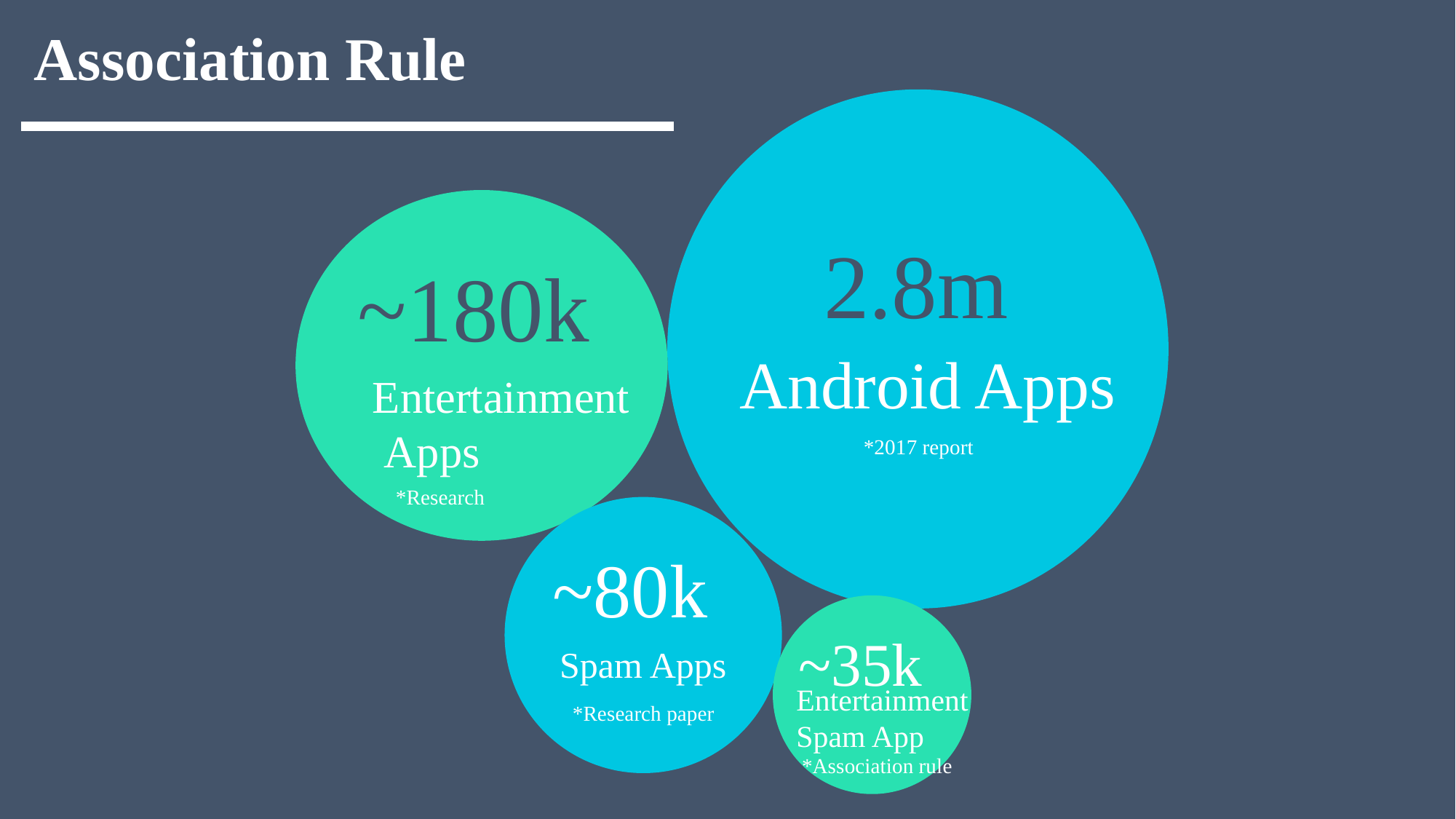

Association Rule

2.8m
~180k
Android Apps
Entertainment
 Apps
*2017 report
*Research

~80k

  ~35k
Spam Apps
Entertainment Spam App
*Research paper
*Association rule